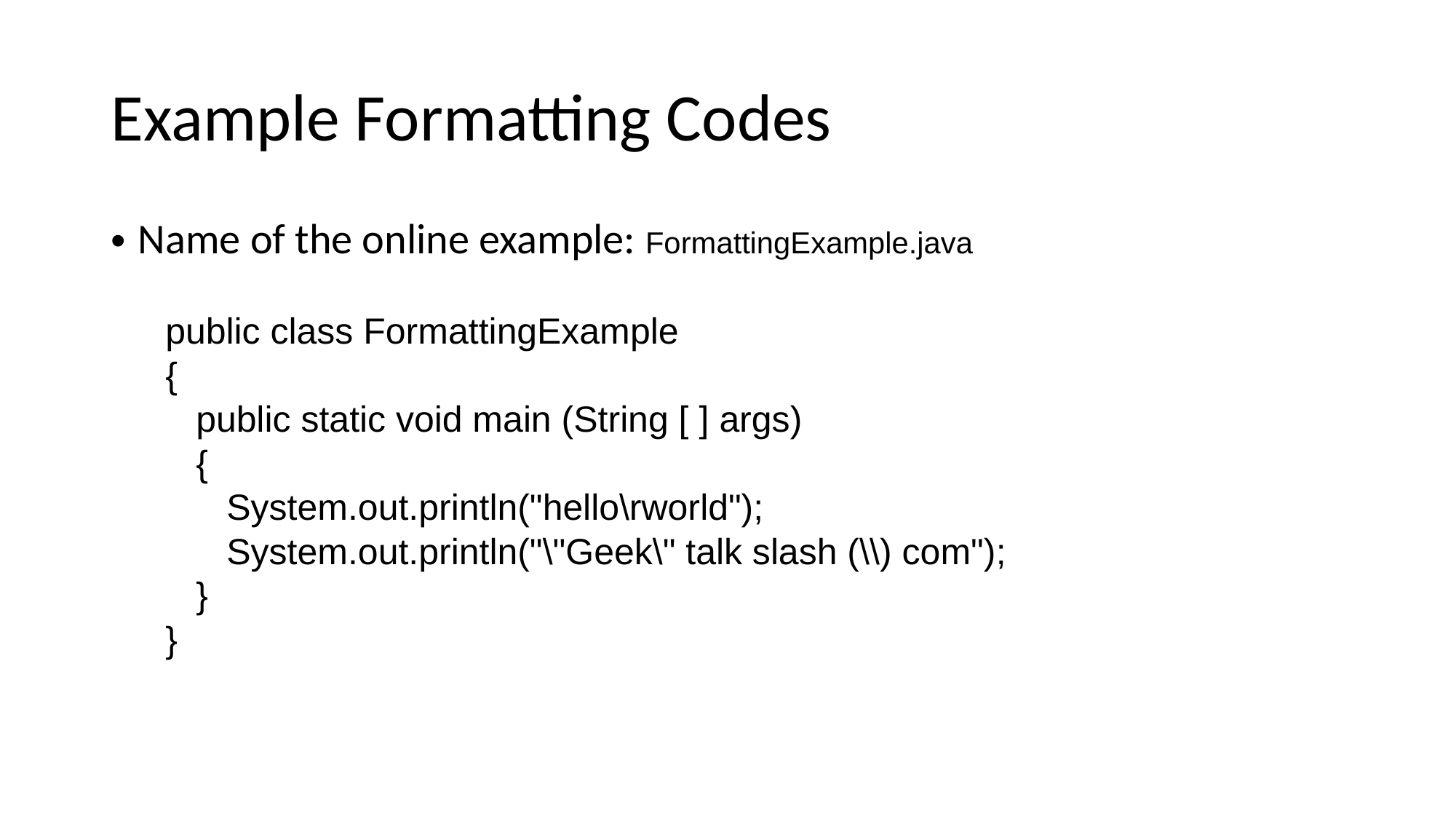

# Example Formatting Codes
Name of the online example: FormattingExample.java

public class FormattingExample
{
   public static void main (String [ ] args)
   {
      System.out.println("hello\rworld");
      System.out.println("\"Geek\" talk slash (\\) com");
   }
}